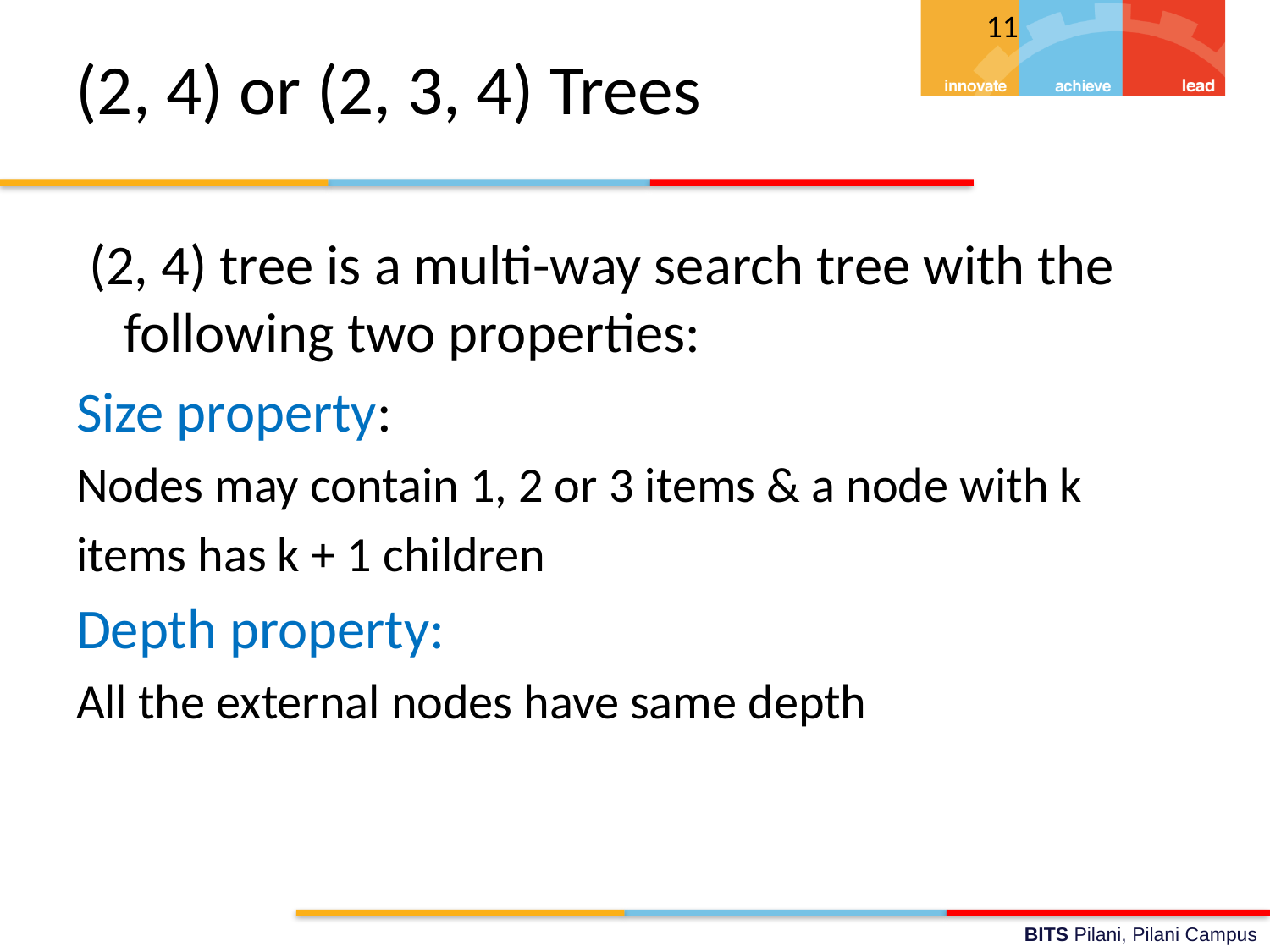

11
# (2, 4) or (2, 3, 4) Trees
 (2, 4) tree is a multi-way search tree with the following two properties:
Size property:
Nodes may contain 1, 2 or 3 items & a node with k
items has k + 1 children
Depth property:
All the external nodes have same depth